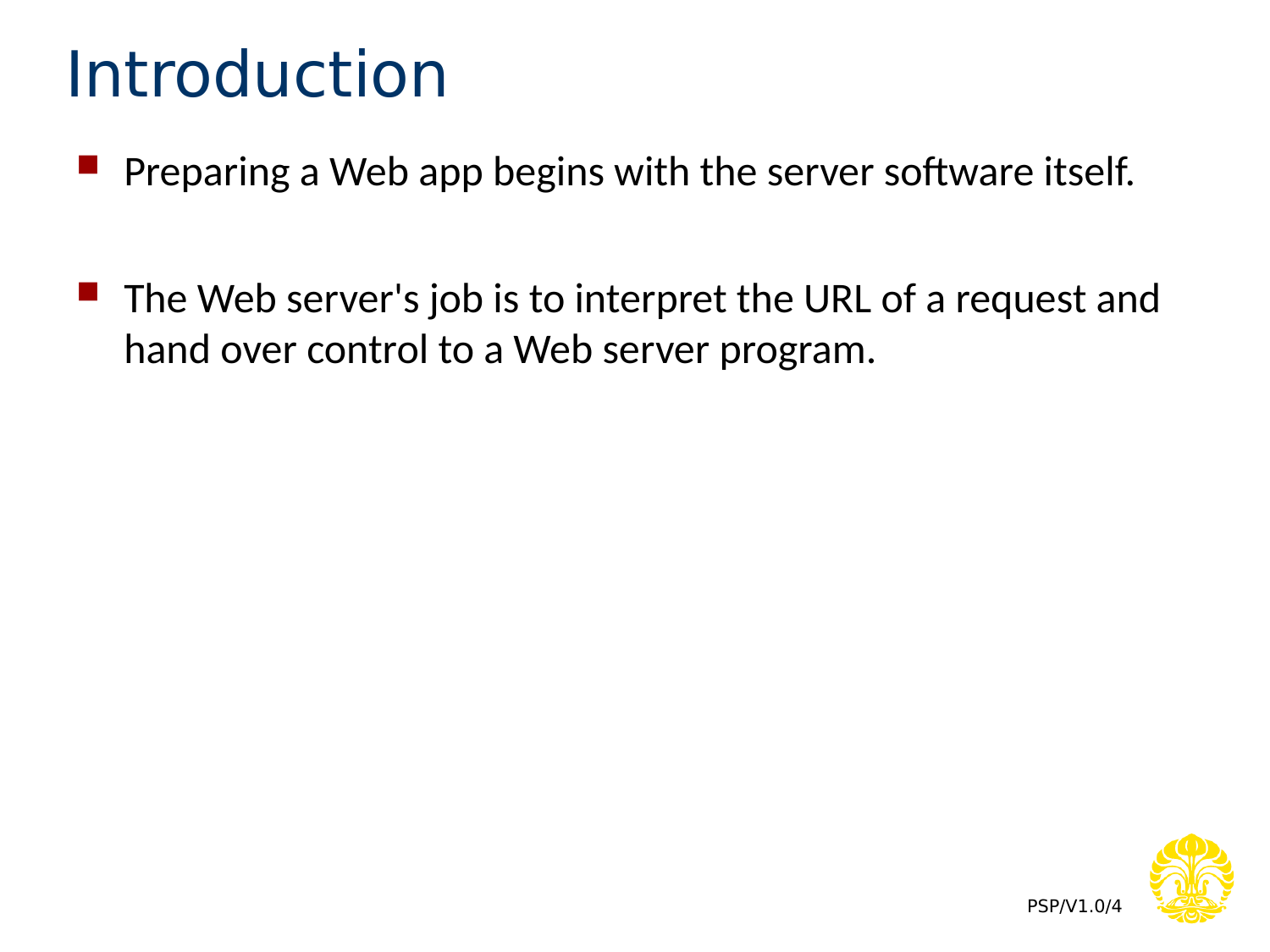

# Introduction
Preparing a Web app begins with the server software itself.

The Web server's job is to interpret the URL of a request and hand over control to a Web server program.